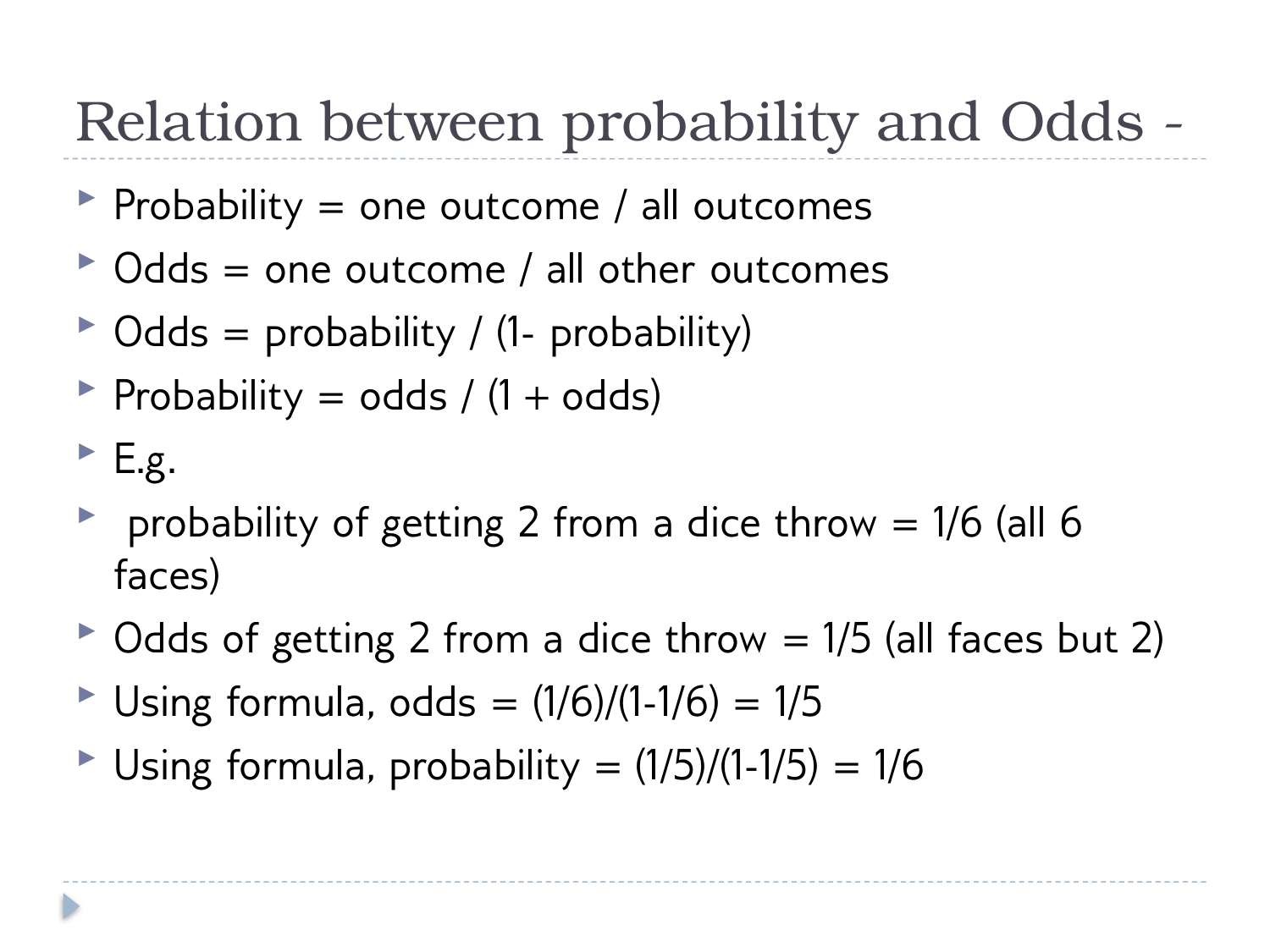

# Relation between probability and Odds -
Probability = one outcome / all outcomes
Odds = one outcome / all other outcomes
Odds = probability / (1- probability)
Probability = odds / (1 + odds)
E.g.
 probability of getting 2 from a dice throw = 1/6 (all 6 faces)
Odds of getting 2 from a dice throw = 1/5 (all faces but 2)
Using formula, odds = (1/6)/(1-1/6) = 1/5
Using formula, probability = (1/5)/(1-1/5) = 1/6